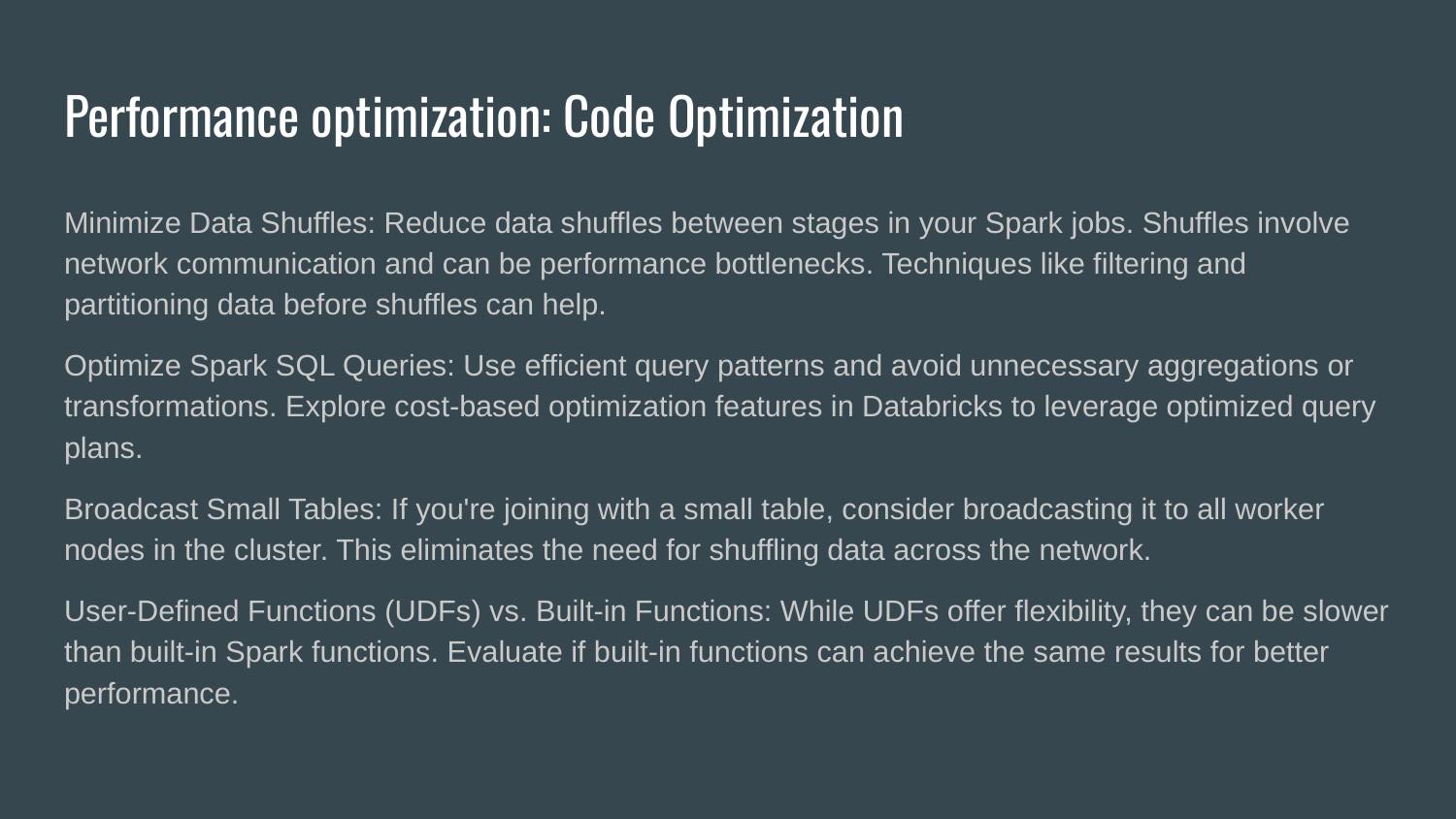

# Performance optimization: Code Optimization
Minimize Data Shuffles: Reduce data shuffles between stages in your Spark jobs. Shuffles involve network communication and can be performance bottlenecks. Techniques like filtering and partitioning data before shuffles can help.
Optimize Spark SQL Queries: Use efficient query patterns and avoid unnecessary aggregations or transformations. Explore cost-based optimization features in Databricks to leverage optimized query plans.
Broadcast Small Tables: If you're joining with a small table, consider broadcasting it to all worker nodes in the cluster. This eliminates the need for shuffling data across the network.
User-Defined Functions (UDFs) vs. Built-in Functions: While UDFs offer flexibility, they can be slower than built-in Spark functions. Evaluate if built-in functions can achieve the same results for better performance.